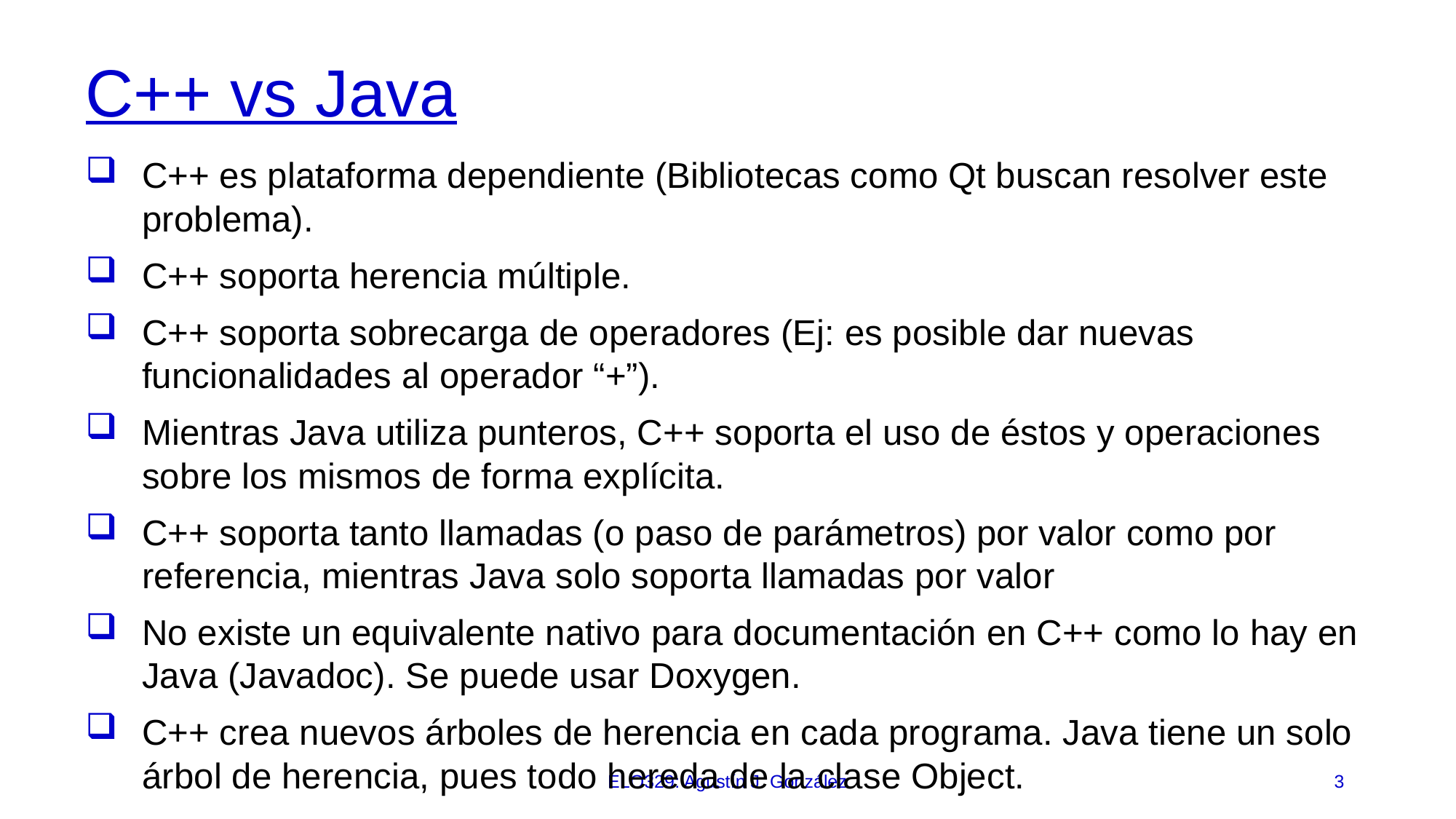

# C++ vs Java
C++ es plataforma dependiente (Bibliotecas como Qt buscan resolver este problema).
C++ soporta herencia múltiple.
C++ soporta sobrecarga de operadores (Ej: es posible dar nuevas funcionalidades al operador “+”).
Mientras Java utiliza punteros, C++ soporta el uso de éstos y operaciones sobre los mismos de forma explícita.
C++ soporta tanto llamadas (o paso de parámetros) por valor como por referencia, mientras Java solo soporta llamadas por valor
No existe un equivalente nativo para documentación en C++ como lo hay en Java (Javadoc). Se puede usar Doxygen.
C++ crea nuevos árboles de herencia en cada programa. Java tiene un solo árbol de herencia, pues todo hereda de la clase Object.
ELO329: Agustín J. González
3